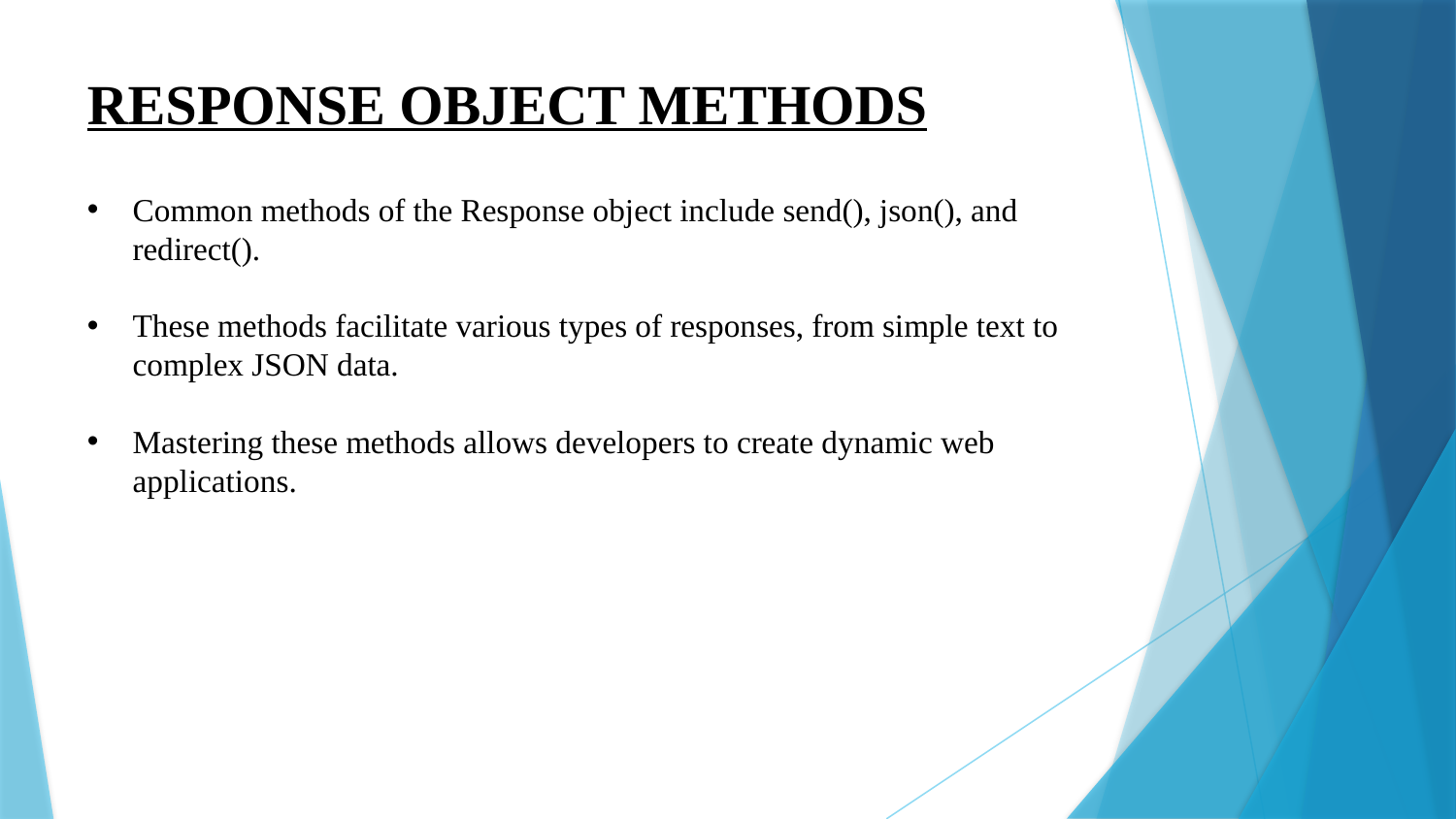

RESPONSE OBJECT METHODS
Common methods of the Response object include send(), json(), and redirect().

These methods facilitate various types of responses, from simple text to complex JSON data.

Mastering these methods allows developers to create dynamic web applications.